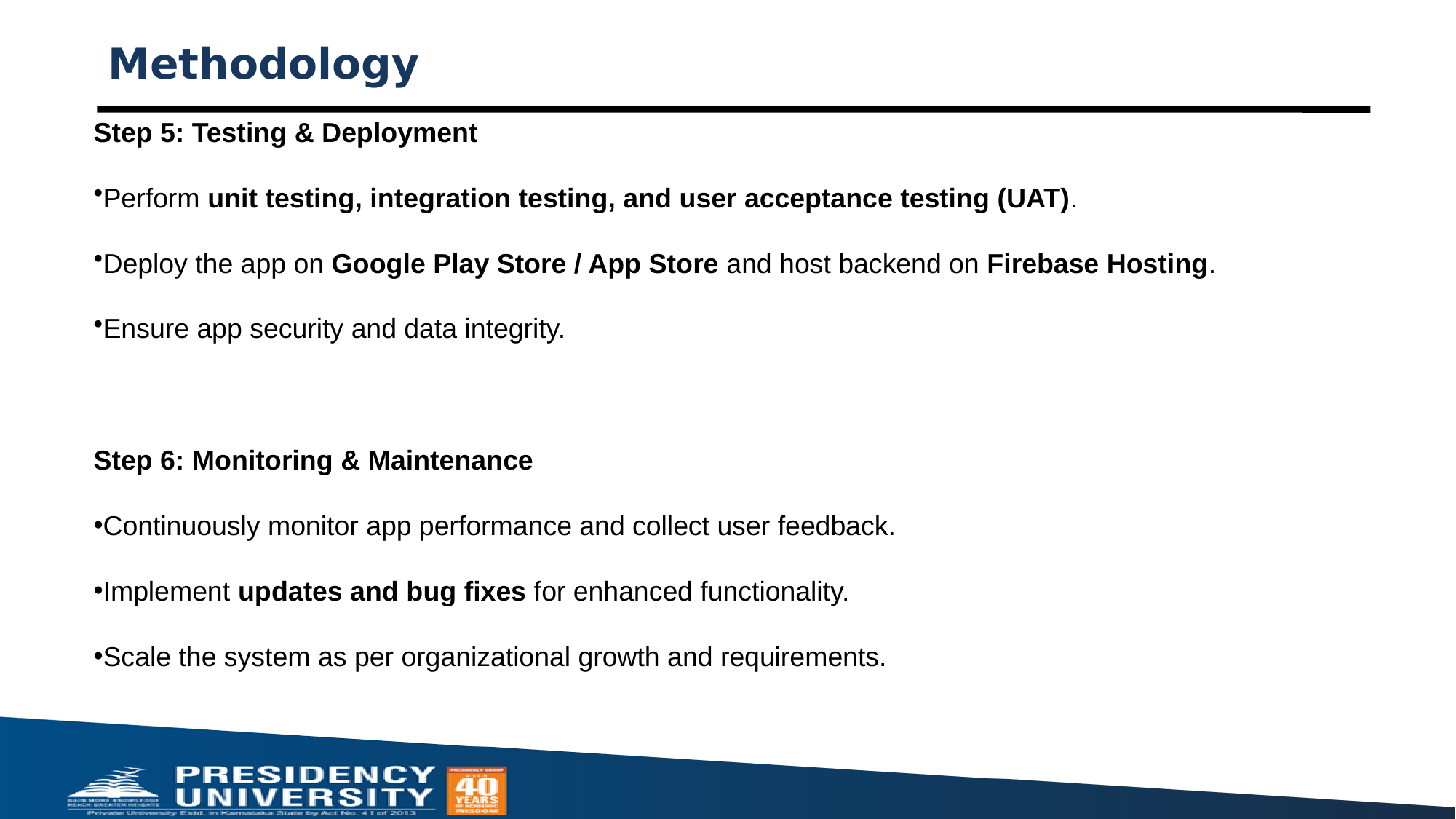

# Methodology
Step 5: Testing & Deployment
Perform unit testing, integration testing, and user acceptance testing (UAT).
Deploy the app on Google Play Store / App Store and host backend on Firebase Hosting.
Ensure app security and data integrity.

Step 6: Monitoring & Maintenance
Continuously monitor app performance and collect user feedback.
Implement updates and bug fixes for enhanced functionality.
Scale the system as per organizational growth and requirements.